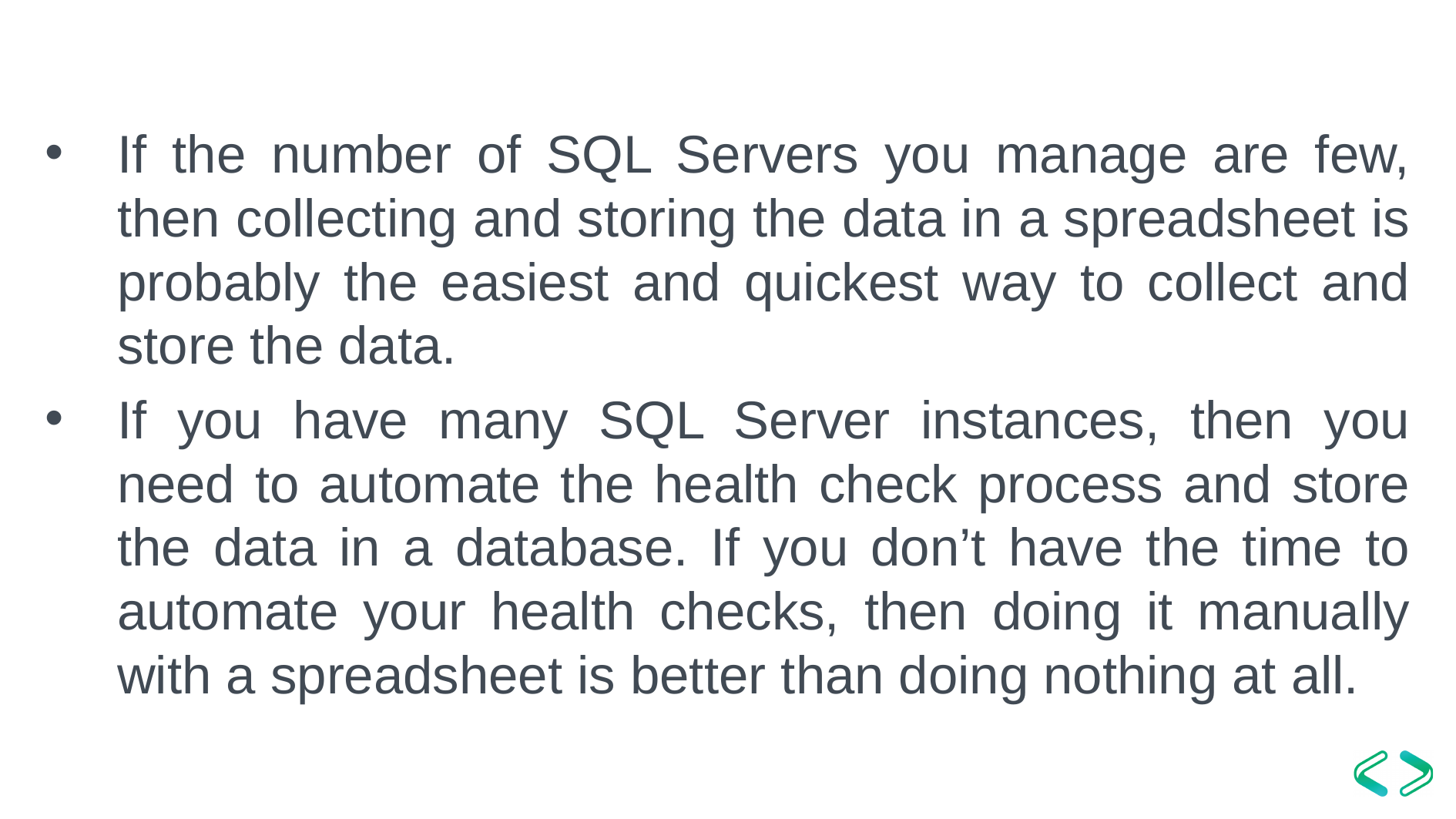

If the number of SQL Servers you manage are few, then collecting and storing the data in a spreadsheet is probably the easiest and quickest way to collect and store the data.
If you have many SQL Server instances, then you need to automate the health check process and store the data in a database. If you don’t have the time to automate your health checks, then doing it manually with a spreadsheet is better than doing nothing at all.